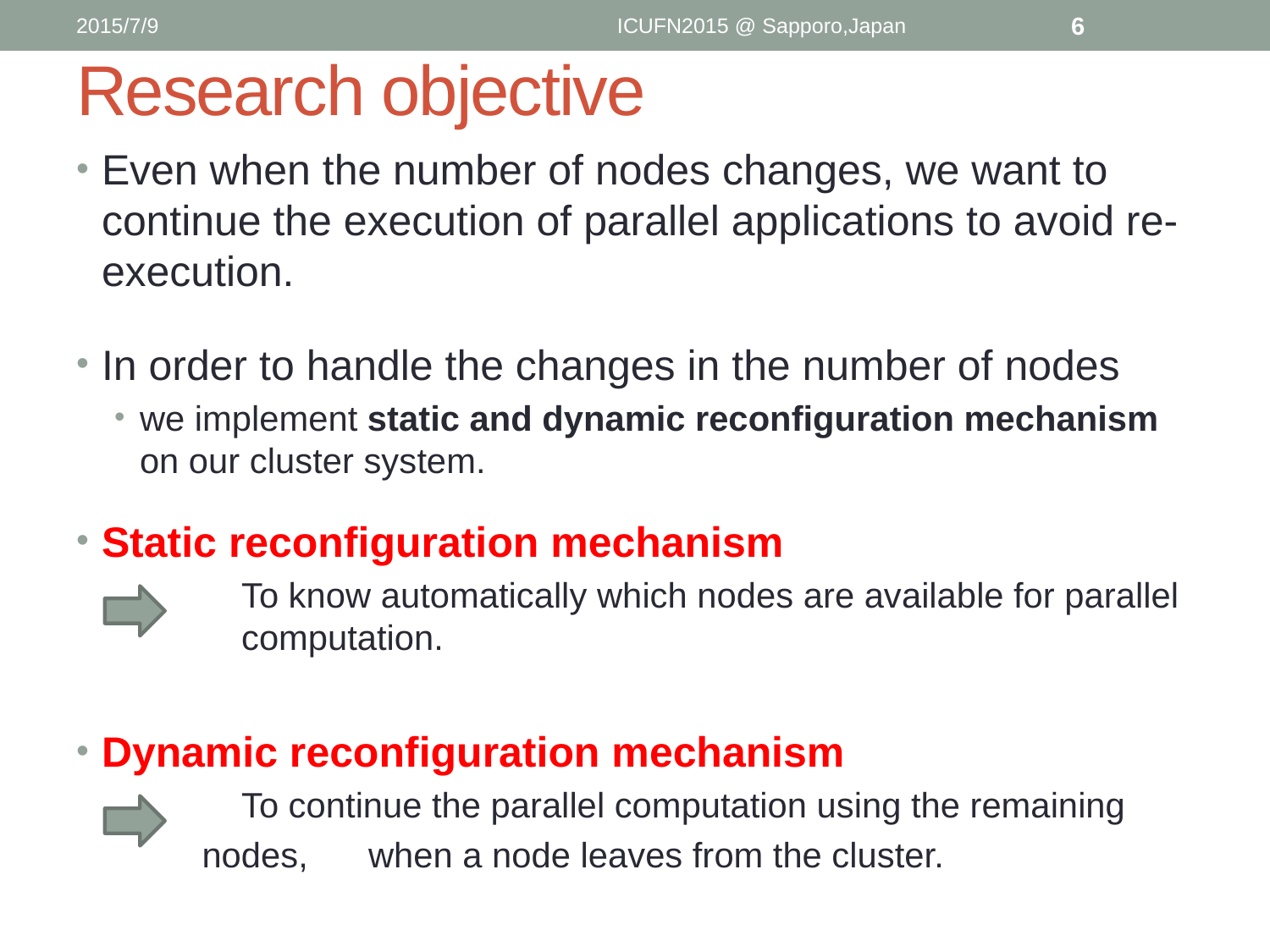

2015/7/9
ICUFN2015 @ Sapporo,Japan
6
# Research objective
Even when the number of nodes changes, we want to continue the execution of parallel applications to avoid re-execution.

In order to handle the changes in the number of nodes
we implement static and dynamic reconfiguration mechanism on our cluster system.

Static reconfiguration mechanism
	To know automatically which nodes are available for parallel 	computation.

Dynamic reconfiguration mechanism
	To continue the parallel computation using the remaining
         nodes, 	when a node leaves from the cluster.